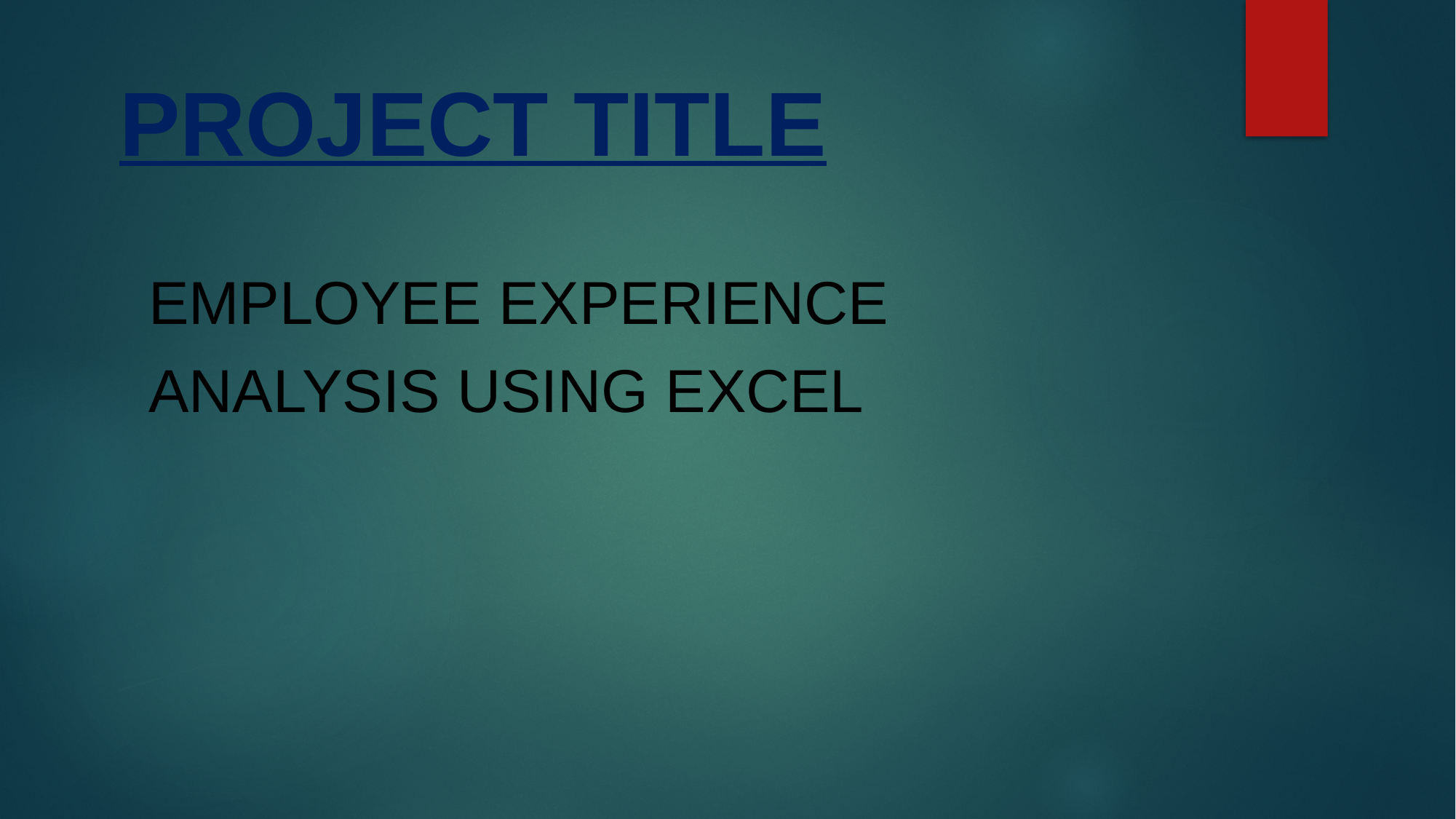

# PROJECT TITLE
Employee experience
Analysis using excel